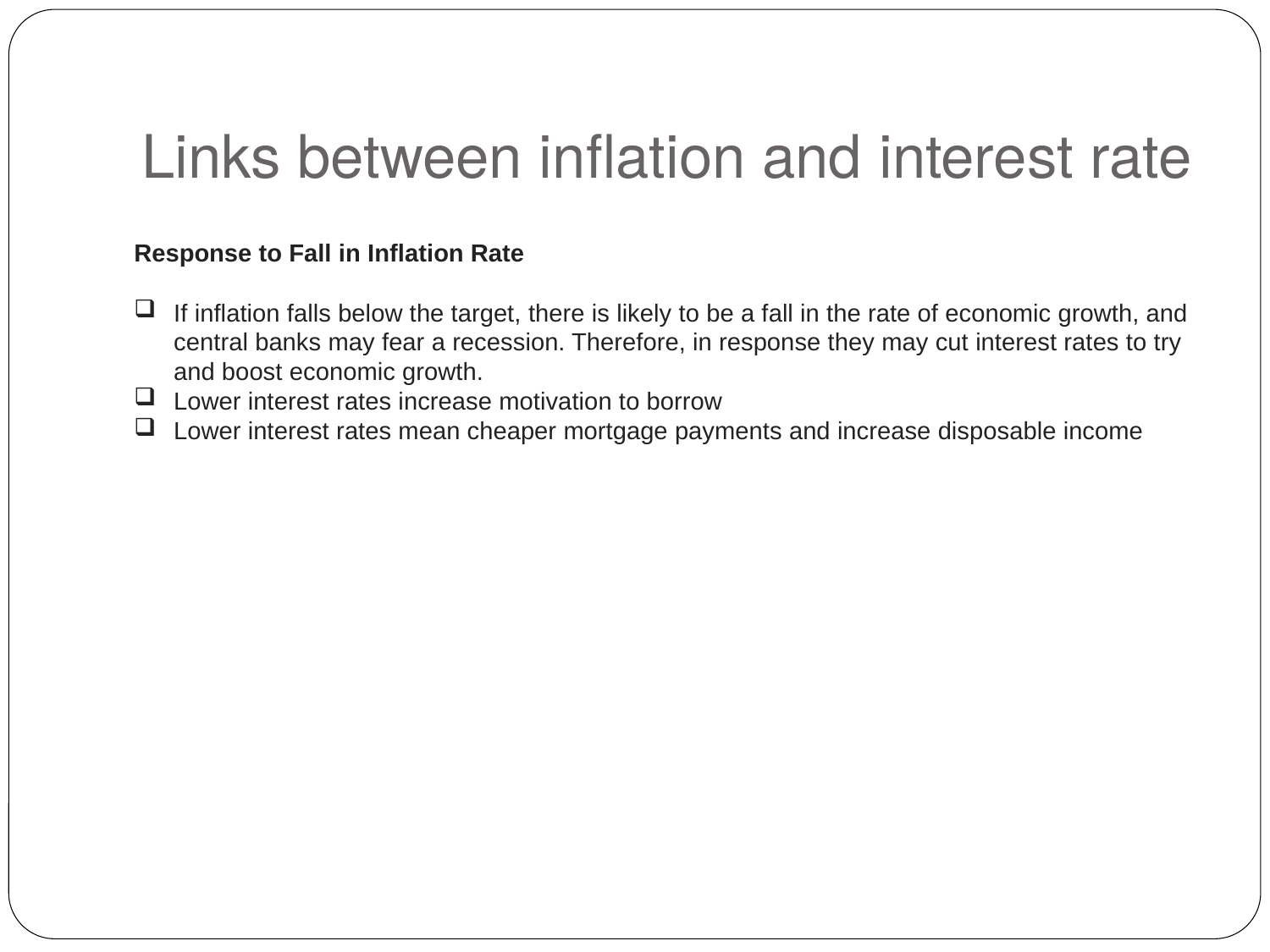

# Links between inflation and interest rate

Response to Fall in Inflation Rate

If inflation falls below the target, there is likely to be a fall in the rate of economic growth, and central banks may fear a recession. Therefore, in response they may cut interest rates to try and boost economic growth.
Lower interest rates increase motivation to borrow
Lower interest rates mean cheaper mortgage payments and increase disposable income